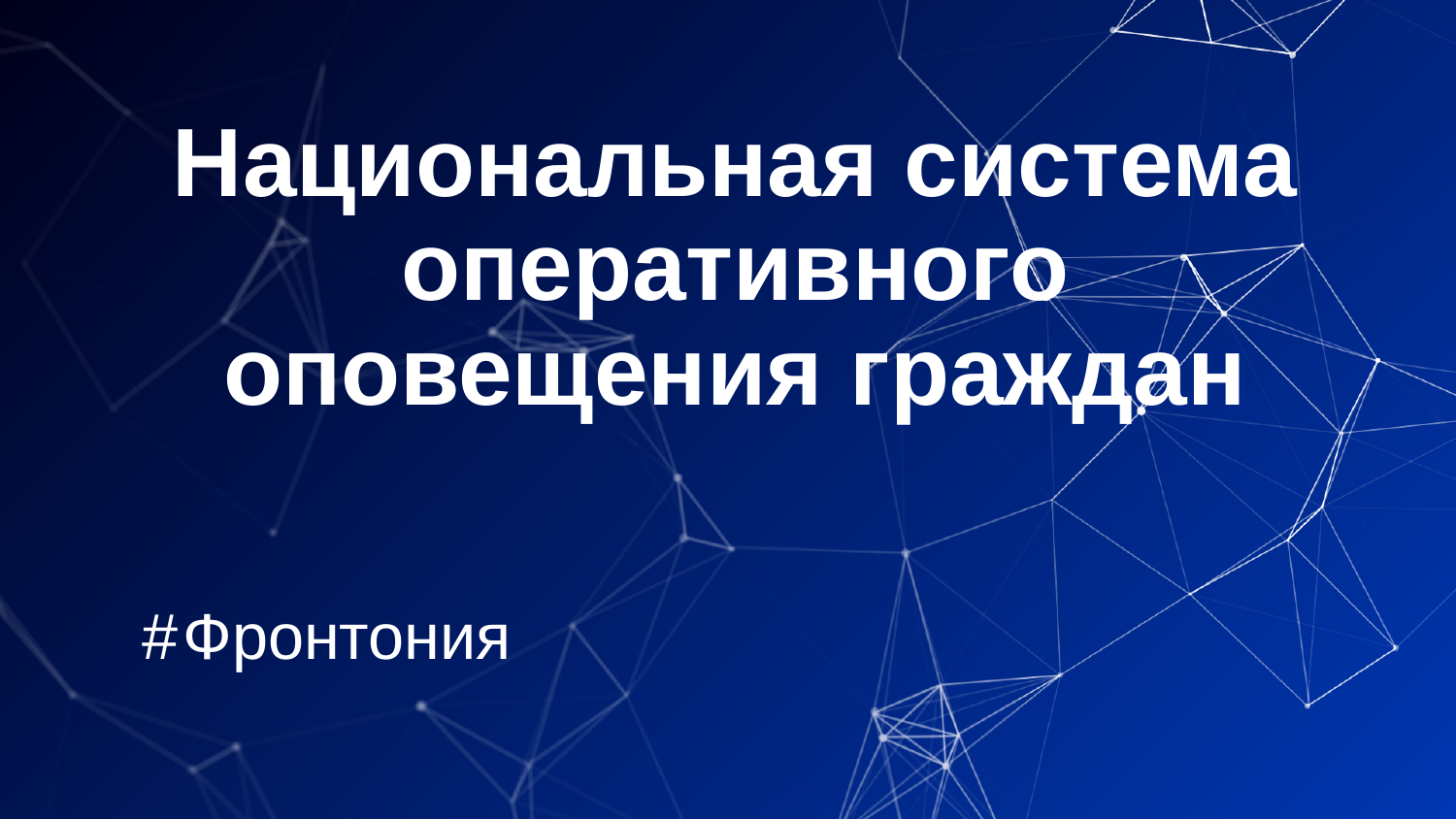

# Национальная система оперативного оповещения граждан
#Фронтония